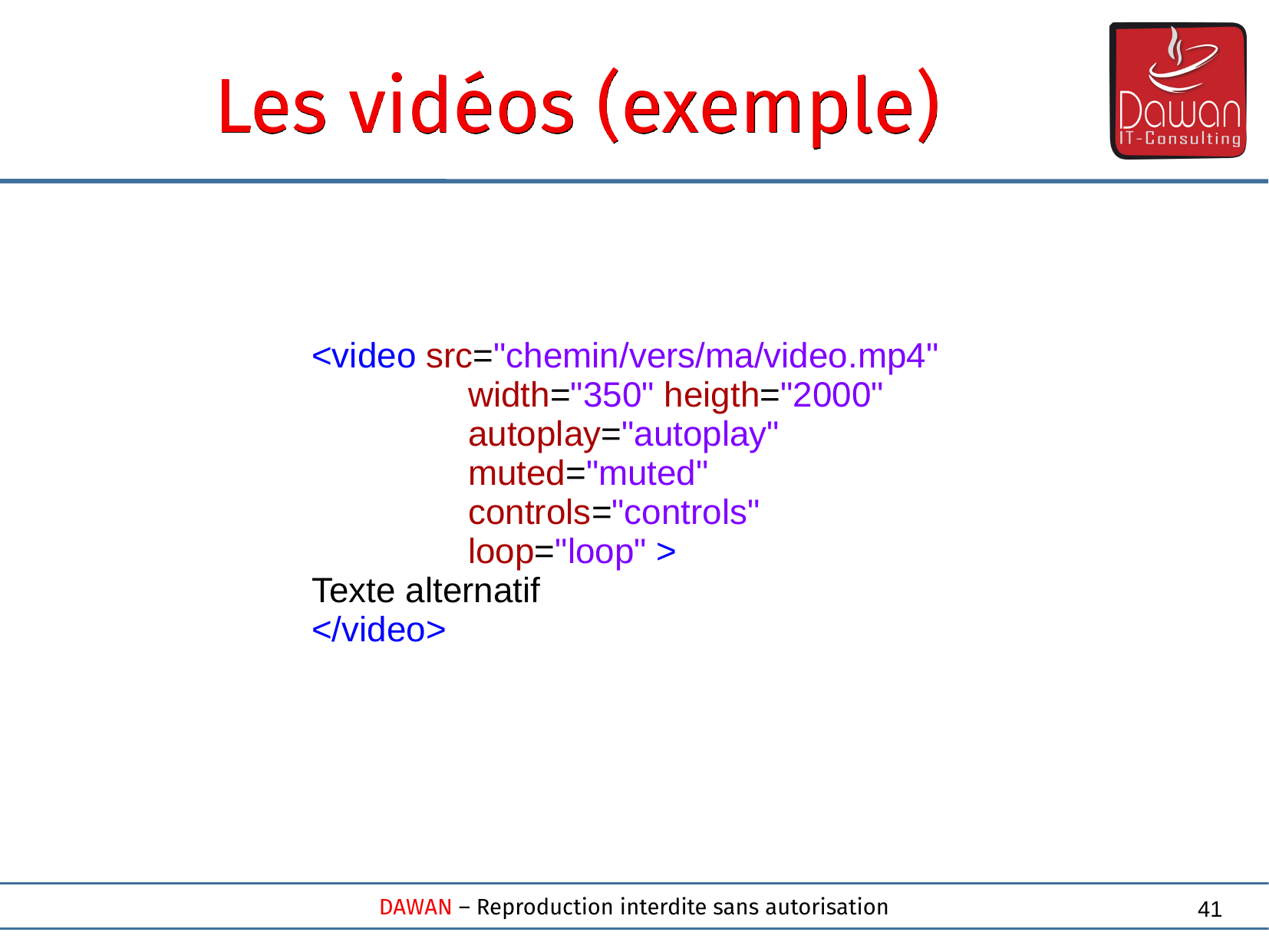

Les vidéos (exemple)
<video src="chemin/vers/ma/video.mp4"
                width="350" heigth="2000"
                autoplay="autoplay"
                muted="muted"
                controls="controls"
                loop="loop" >
Texte alternatif
</video>
41